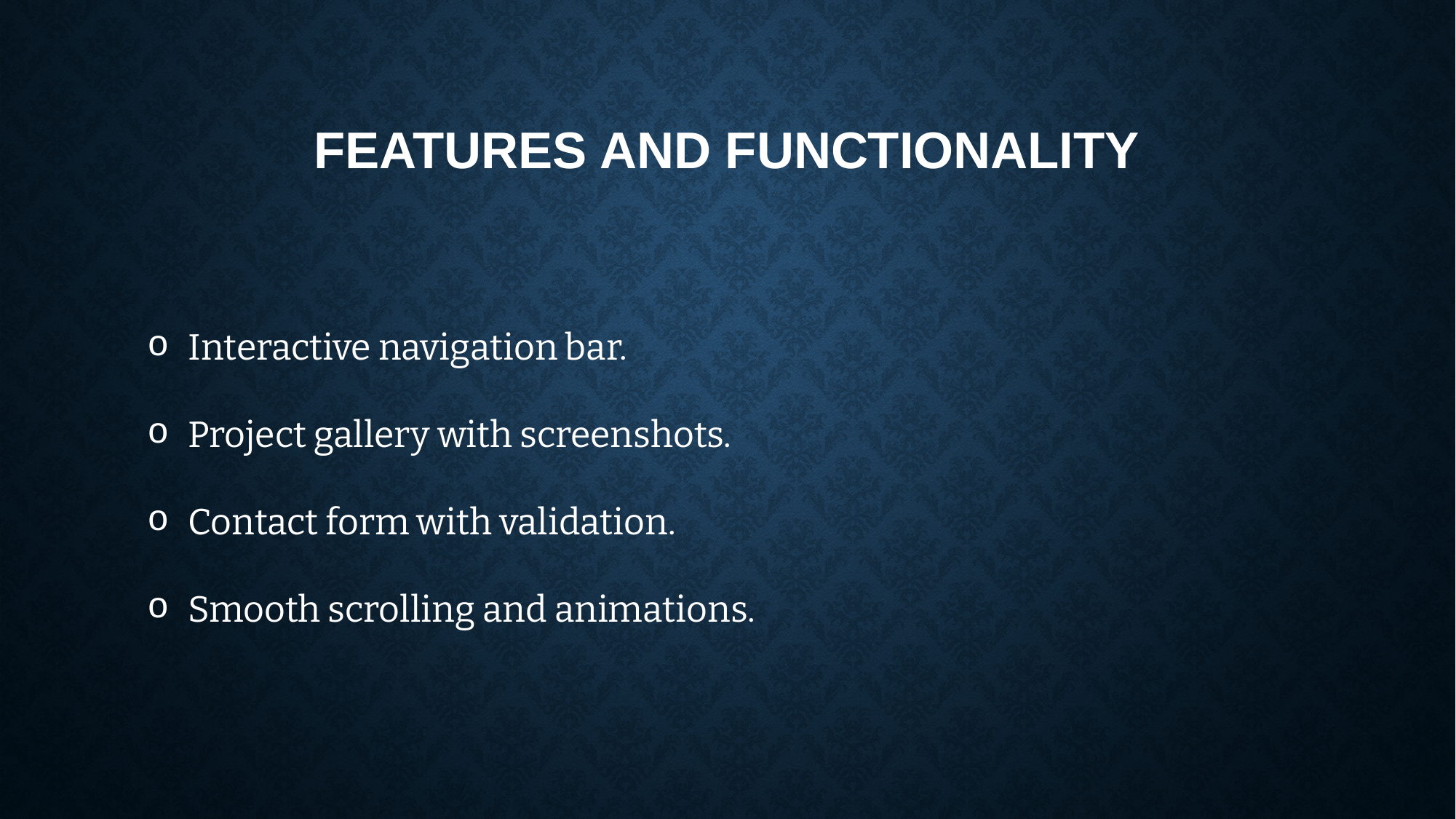

# FEATURES AND FUNCTIONALITY
Interactive navigation bar.

Project gallery with screenshots.

Contact form with validation.

Smooth scrolling and animations.